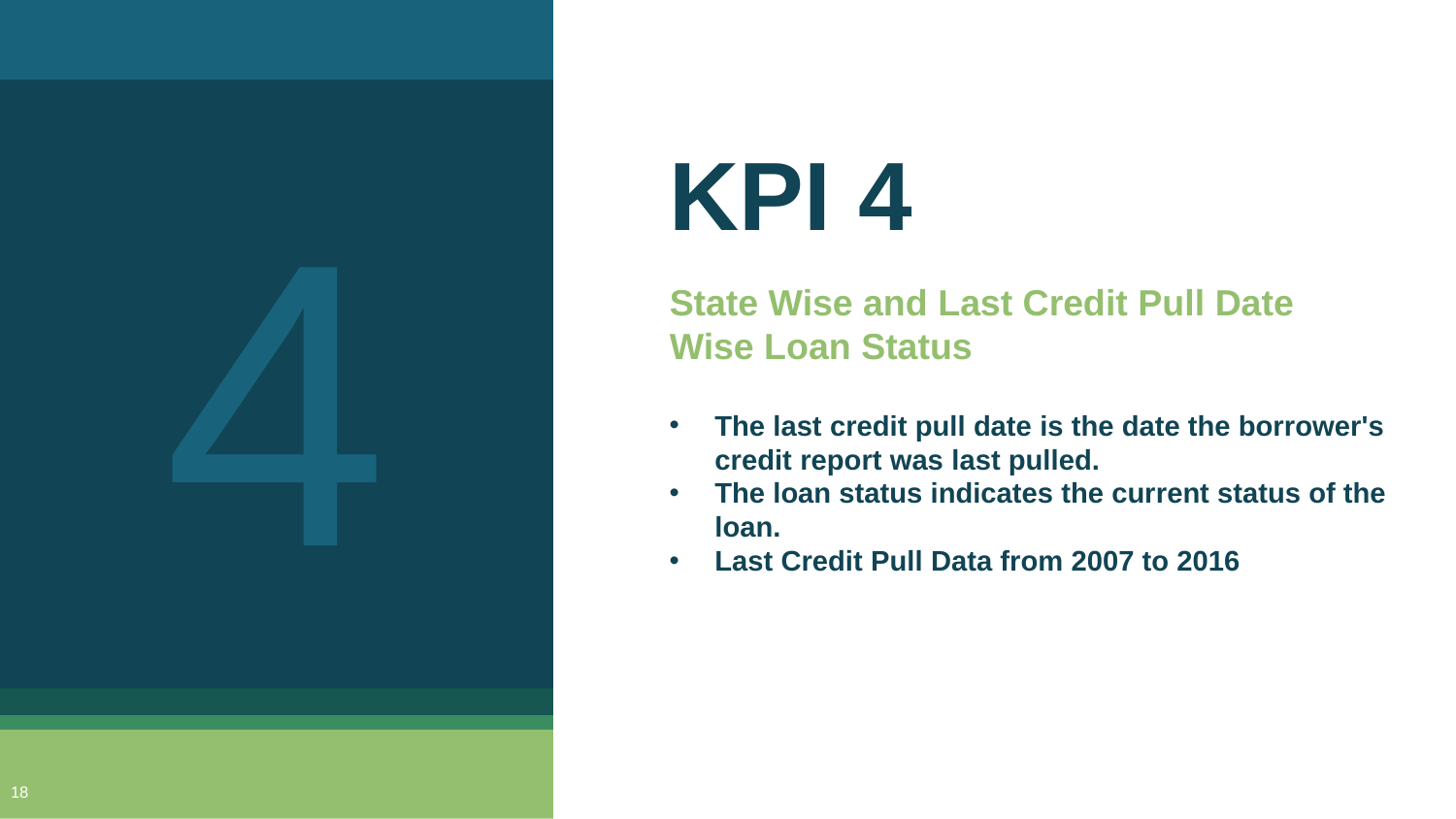

4
# KPI 4
State Wise and Last Credit Pull Date Wise Loan Status
The last credit pull date is the date the borrower's credit report was last pulled.
The loan status indicates the current status of the loan.
Last Credit Pull Data from 2007 to 2016
18